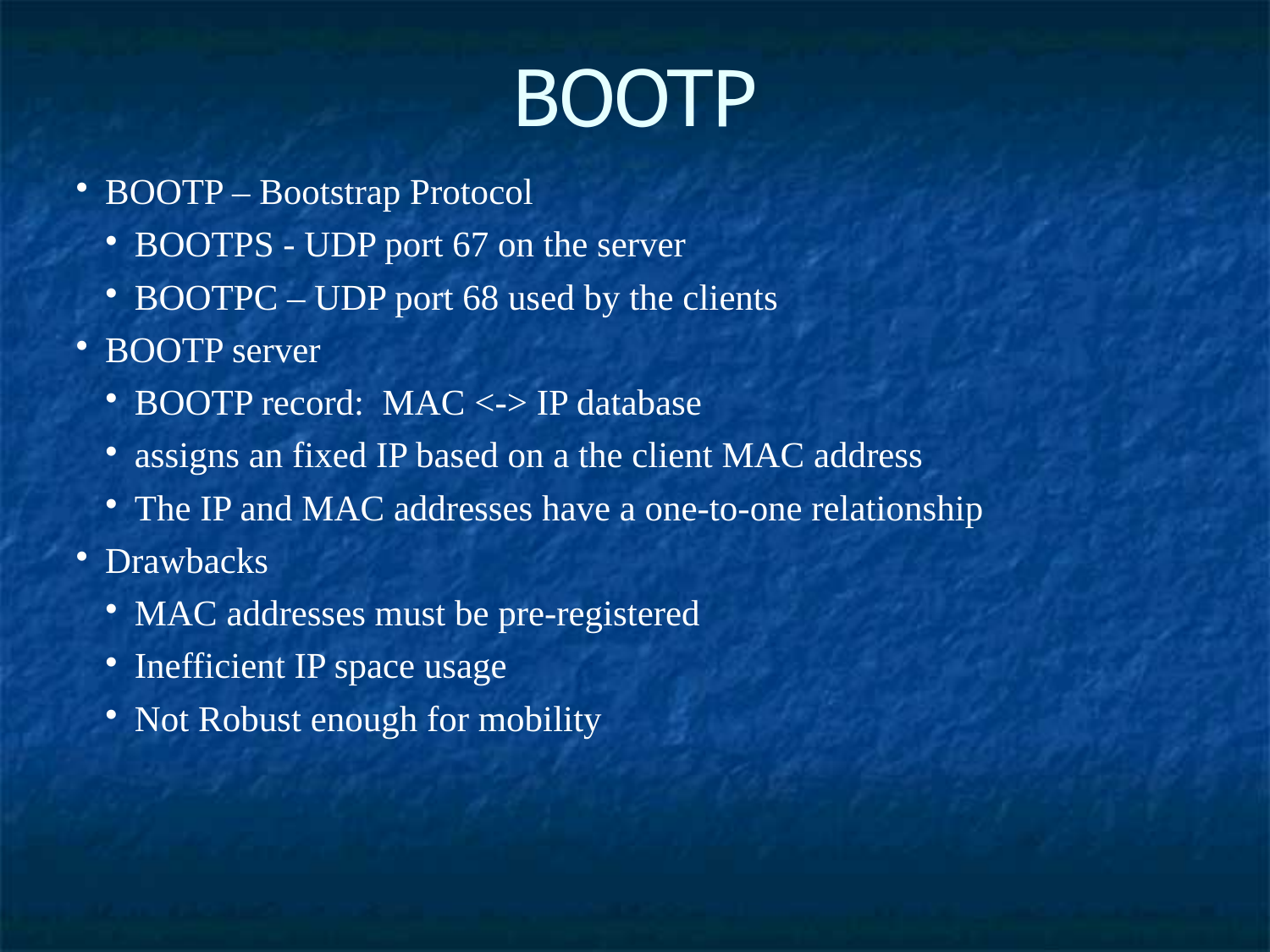

BOOTP
BOOTP – Bootstrap Protocol
BOOTPS - UDP port 67 on the server
BOOTPC – UDP port 68 used by the clients
BOOTP server
BOOTP record:  MAC <-> IP database
assigns an fixed IP based on a the client MAC address
The IP and MAC addresses have a one-to-one relationship
Drawbacks
MAC addresses must be pre-registered
Inefficient IP space usage
Not Robust enough for mobility